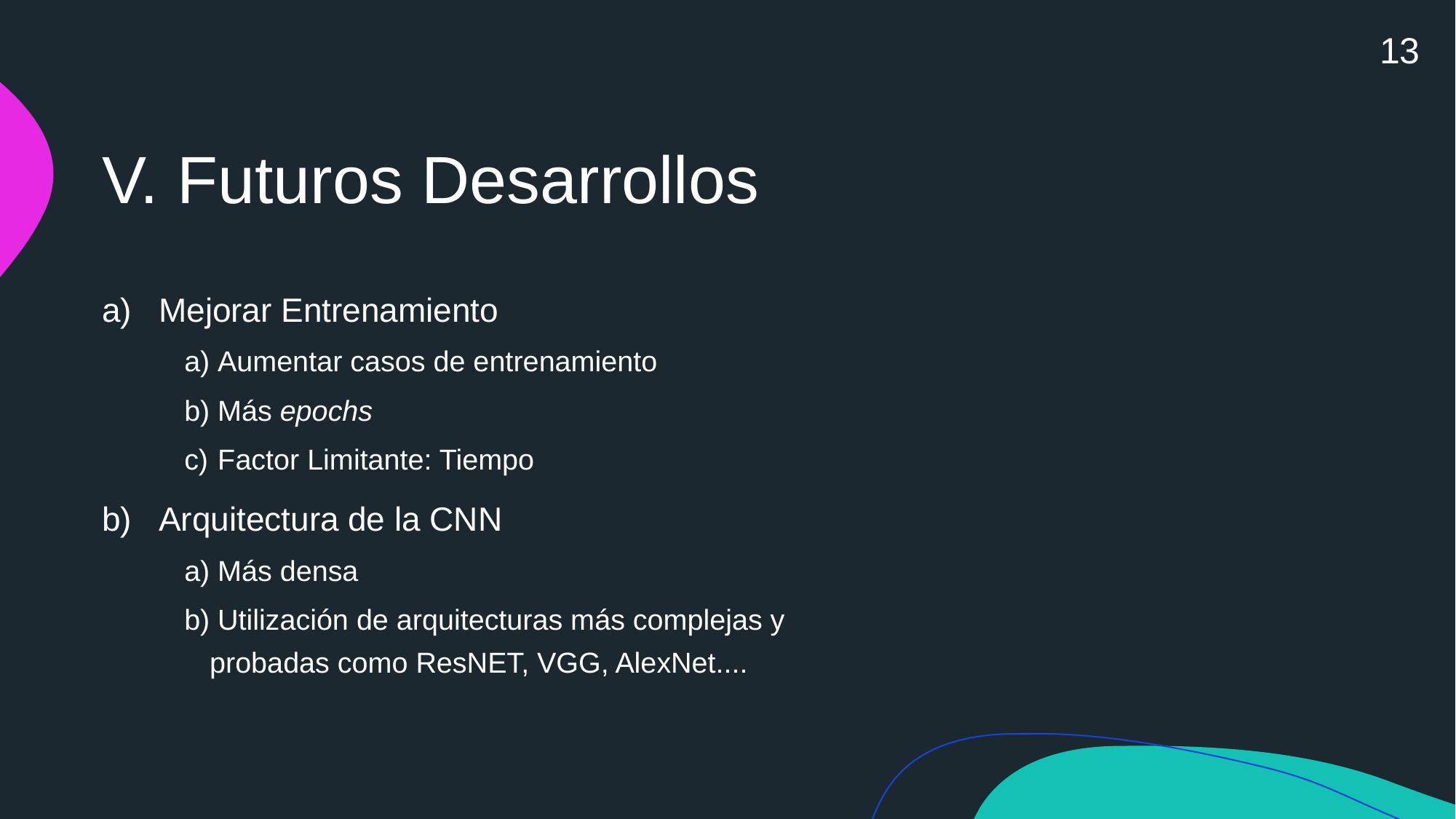

13
# V. Futuros Desarrollos
Mejorar Entrenamiento
 Aumentar casos de entrenamiento
 Más epochs
 Factor Limitante: Tiempo
Arquitectura de la CNN
 Más densa
 Utilización de arquitecturas más complejas y probadas como ResNET, VGG, AlexNet....